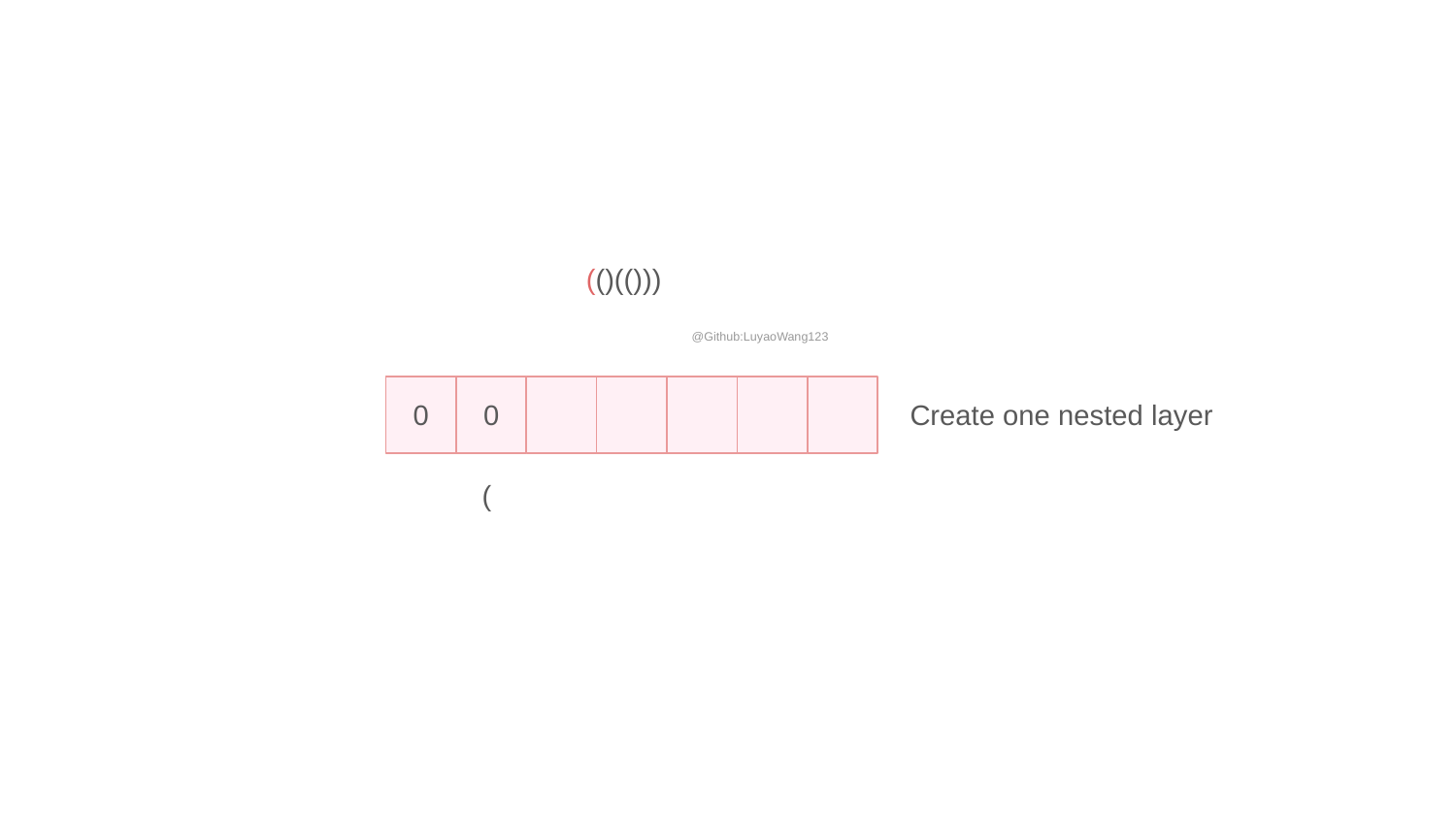

(()(()))
@Github:LuyaoWang123

0
0
Create one nested layer
(